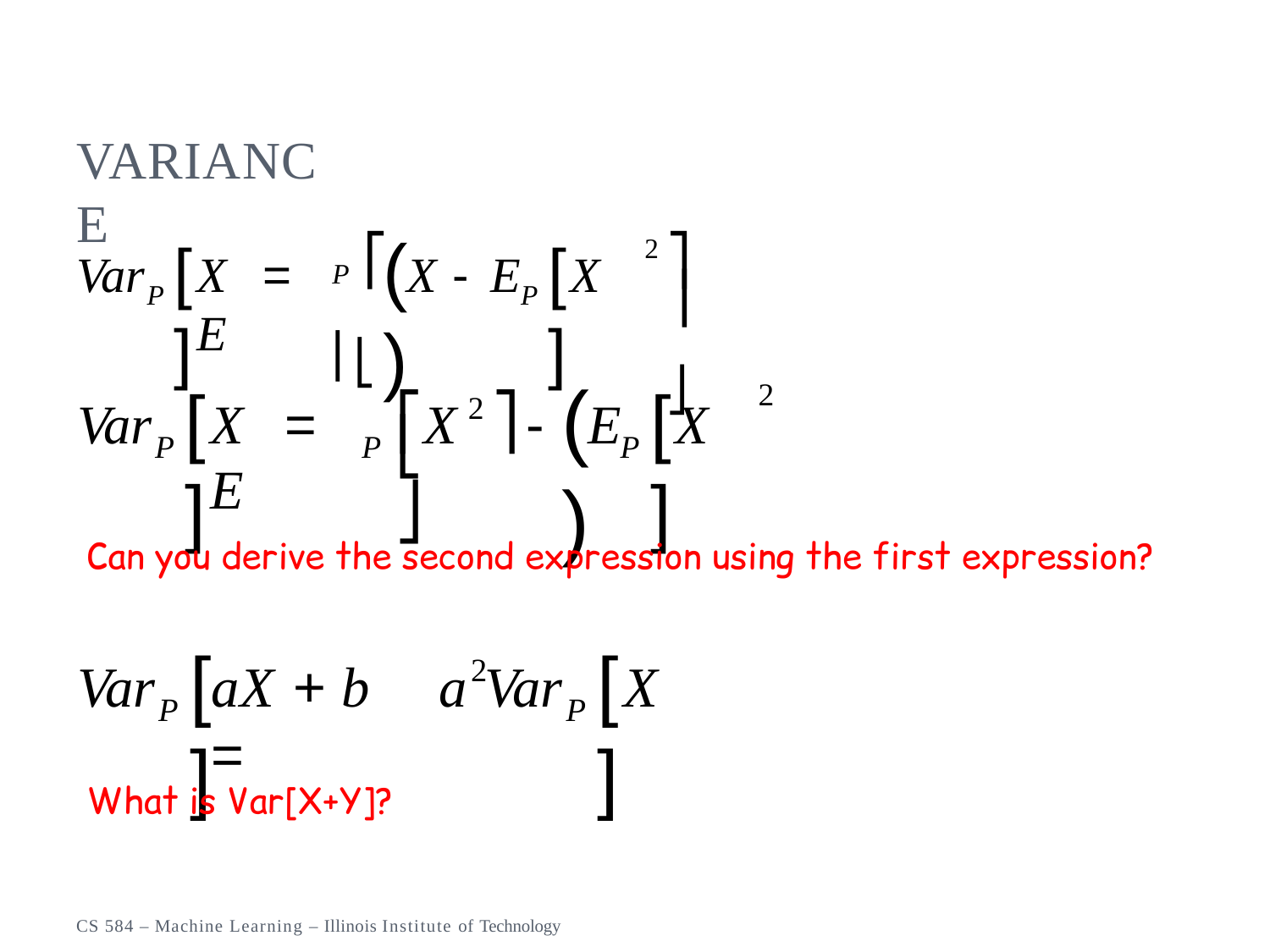

Variance
(	)
⎡
⎤
[	]
[	]
2
Var
X	= E
X - E
X
P ⎢⎣
⎥⎦
P
P
(	)
[	]
[	]
2
⎡
⎤
2
Var
X	= E
X	-	E
X
⎣	⎦
P
P
P
Can you derive the second expression using the first expression?
[	]
[	]
2
Var
aX + b	=
a Var
X
P
P
What is Var[X+Y]?
34
CS 584 – Machine Learning – Illinois Institute of Technology